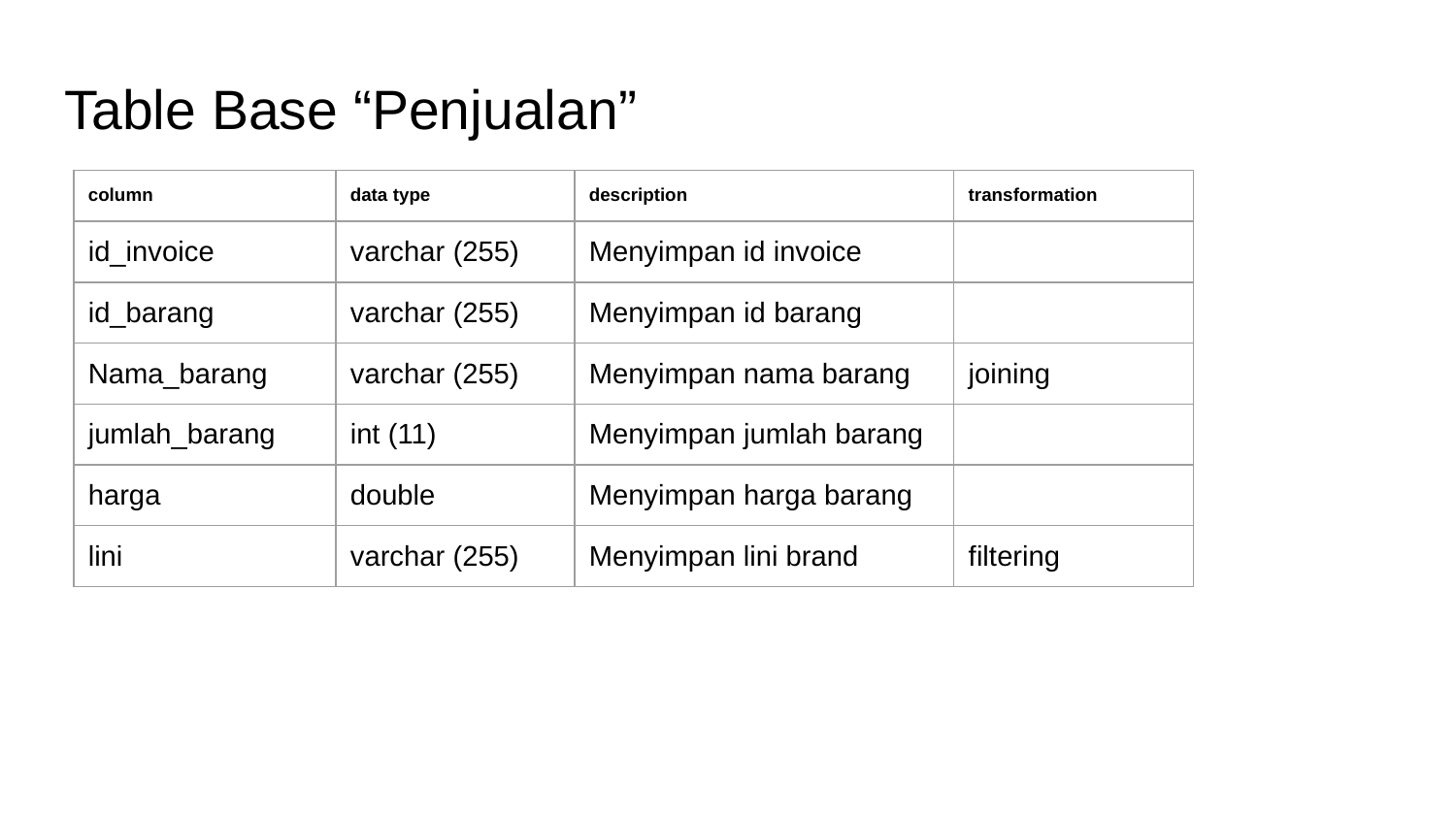

# Table Base “Penjualan”

| column | data type | description | transformation |
| --- | --- | --- | --- |
| id\_invoice | varchar (255) | Menyimpan id invoice |  |
| id\_barang | varchar (255) | Menyimpan id barang |  |
| Nama\_barang | varchar (255) | Menyimpan nama barang | joining |
| jumlah\_barang | int (11) | Menyimpan jumlah barang |  |
| harga | double | Menyimpan harga barang |  |
| lini | varchar (255) | Menyimpan lini brand | filtering |